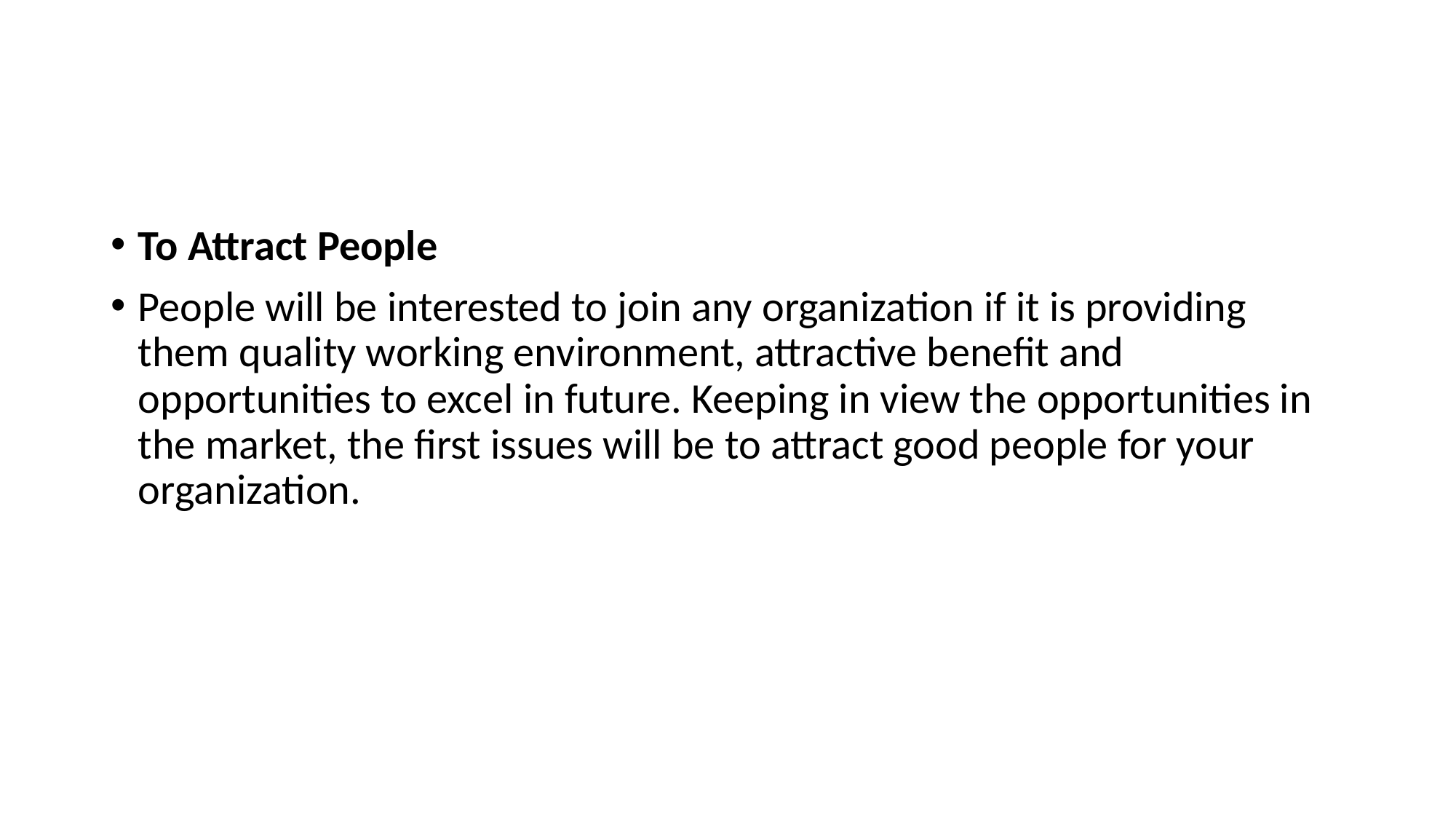

To Attract People
People will be interested to join any organization if it is providing them quality working environment, attractive benefit and opportunities to excel in future. Keeping in view the opportunities in the market, the first issues will be to attract good people for your organization.